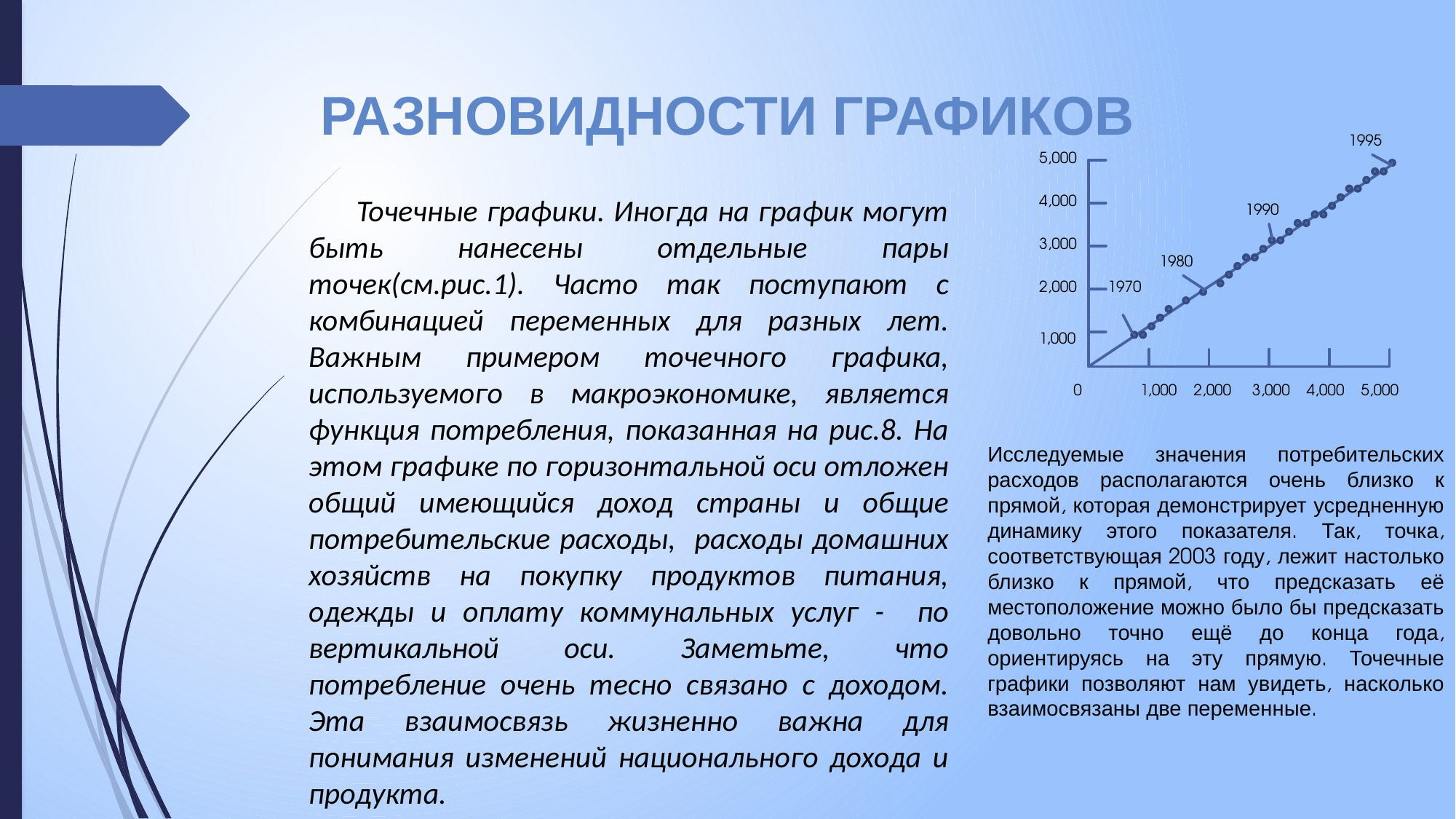

# Разновидности графиков
1995
5,000

      Точечные графики. Иногда на график могут быть нанесены отдельные пары точек(см.рис.1). Часто так поступают с комбинацией переменных для разных лет. Важным примером точечного графика, используемого в макроэкономике, является функция потребления, показанная на рис.8. На этом графике по горизонтальной оси отложен общий имеющийся доход страны и общие потребительские расходы,  расходы домашних хозяйств на покупку продуктов питания, одежды и оплату коммунальных услуг -  по вертикальной оси. Заметьте, что потребление очень тесно связано с доходом. Эта взаимосвязь жизненно важна для понимания изменений национального дохода и продукта.
4,000

1990

3,000

1980

2,000
1970

1,000

0              1,000    2,000     3,000    4,000    5,000
Исследуемые значения потребительских расходов располагаются очень близко к прямой, которая демонстрирует усредненную динамику этого показателя. Так, точка, соответствующая 2003 году, лежит настолько близко к прямой, что предсказать её местоположение можно было бы предсказать довольно точно ещё до конца года, ориентируясь на эту прямую. Точечные графики позволяют нам увидеть, насколько взаимосвязаны две переменные.